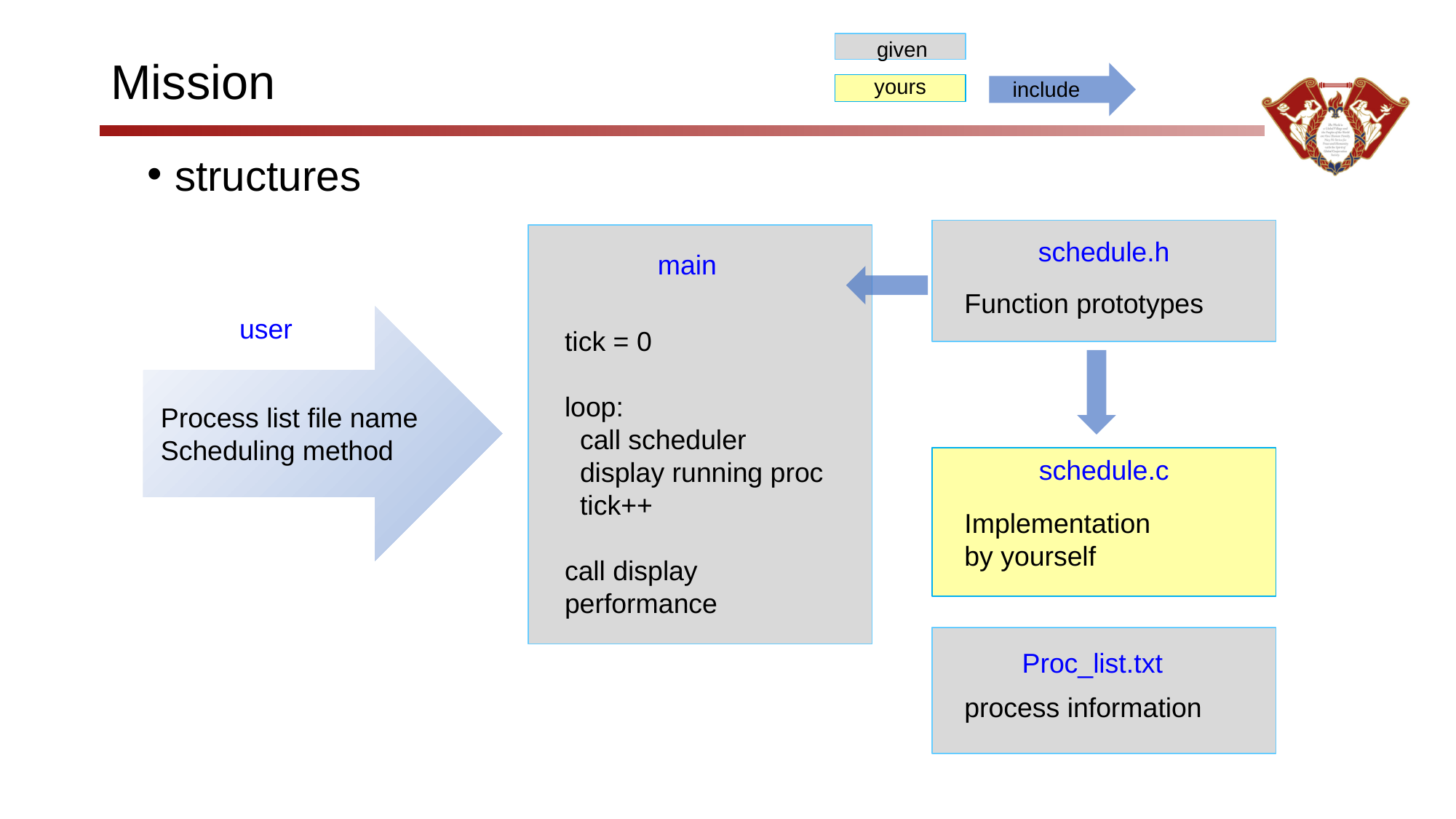

given

yours
include

# Mission
structures

schedule.h
main

Function prototypes
user

tick = 0

loop:
  call scheduler
  display running proc
  tick++

call display performance

Process list file name
Scheduling method

schedule.c
Implementation
by yourself

Proc_list.txt
process information